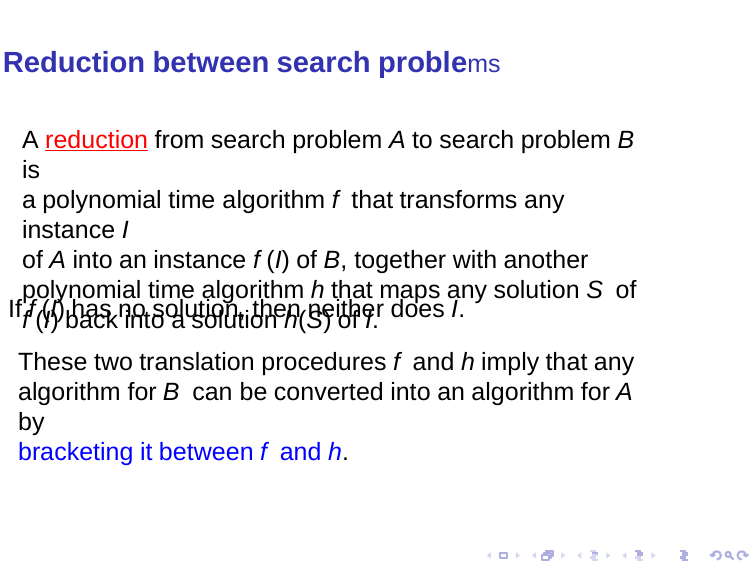

Reduction between search problems
A reduction from search problem A to search problem B  is
a polynomial time algorithm f  that transforms any instance I
of A into an instance f (I) of B, together with another polynomial time algorithm h that maps any solution S  of f (I) back into a solution h(S) of I.
If f (I) has no solution, then neither does I.
These two translation procedures f  and h imply that any algorithm for B  can be converted into an algorithm for A by
bracketing it between f  and h.